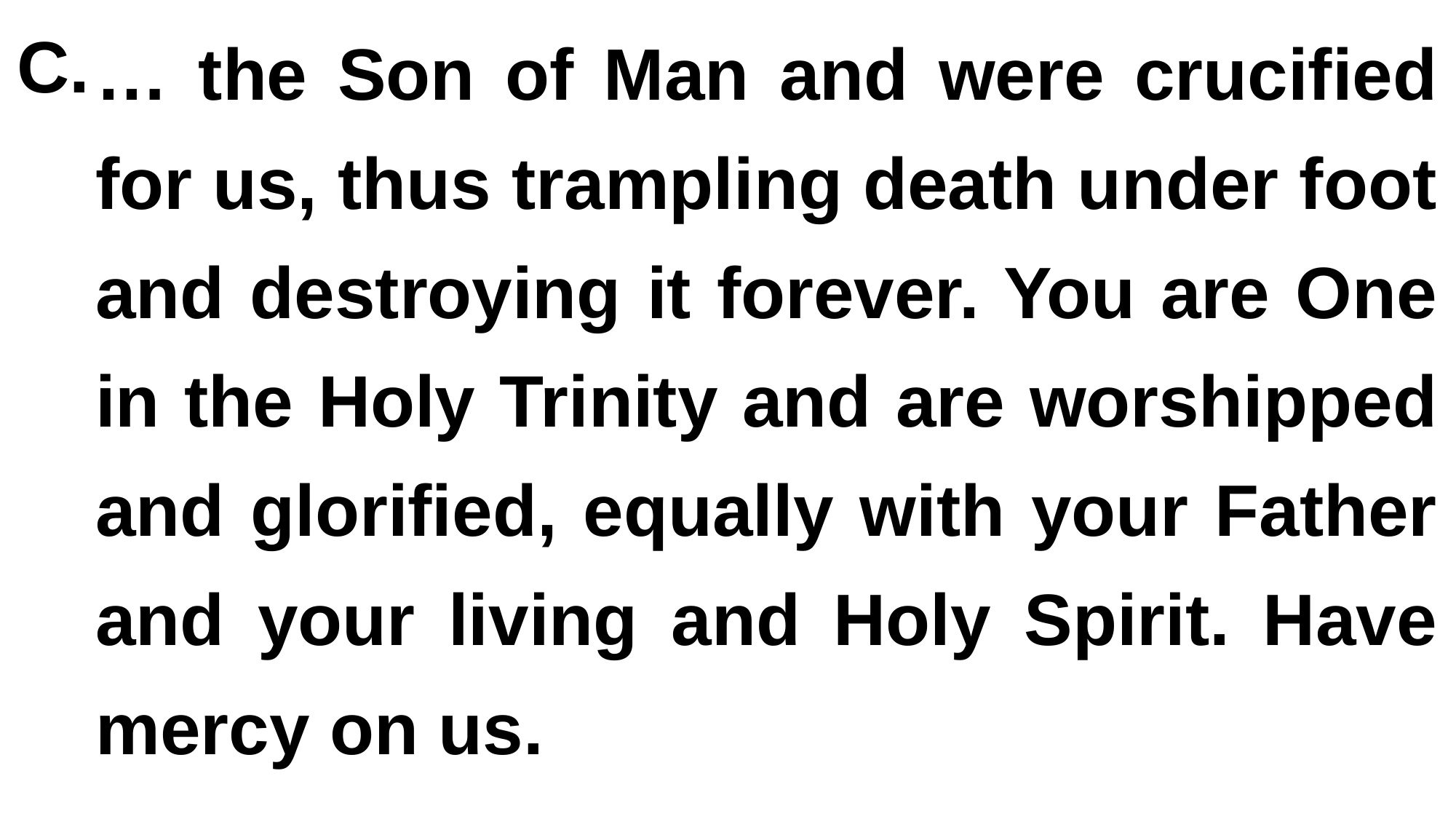

… the Son of Man and were crucified for us, thus trampling death under foot and destroying it forever. You are One in the Holy Trinity and are worshipped and glorified, equally with your Father and your living and Holy Spirit. Have mercy on us.
C.